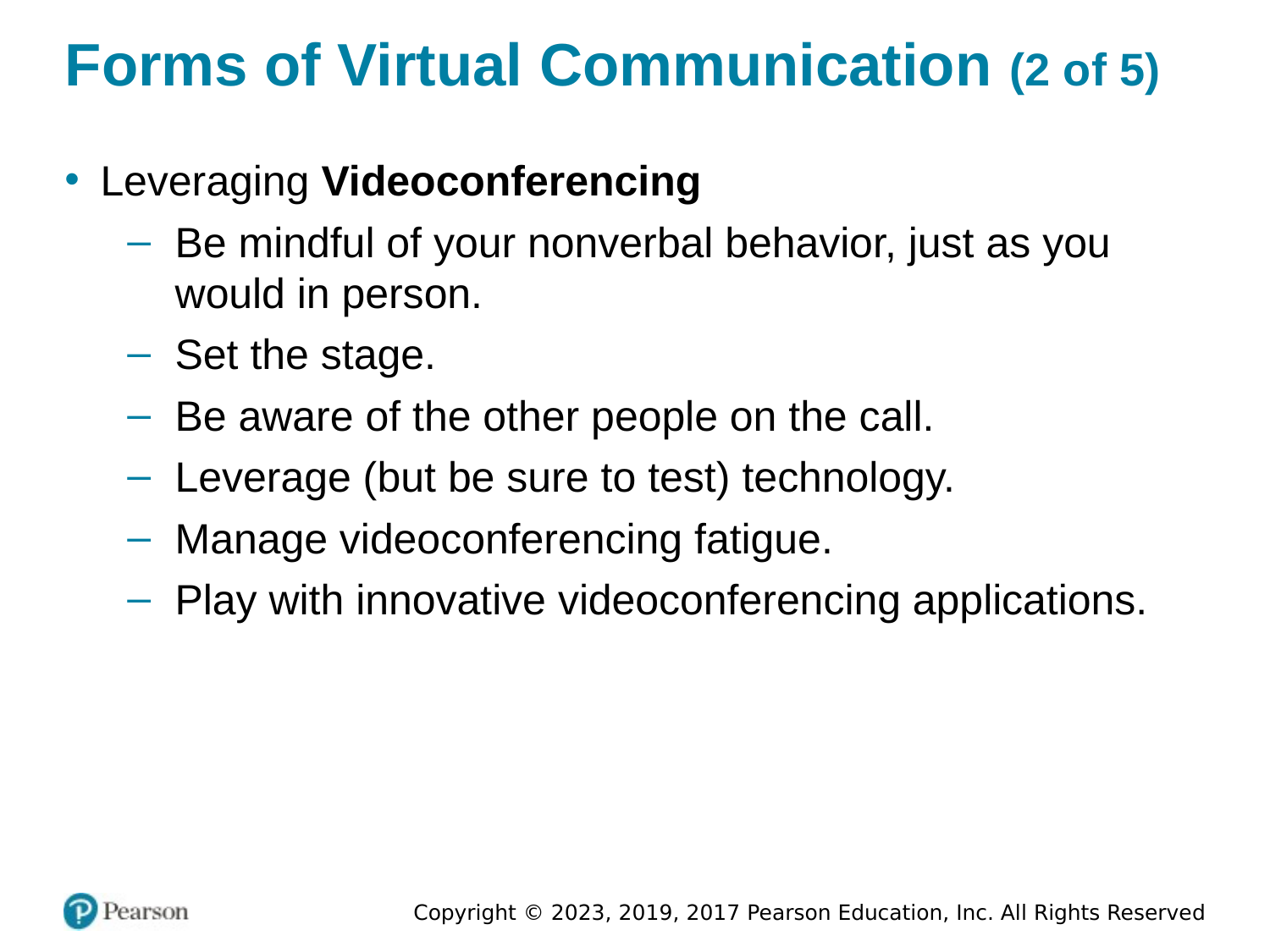

# Forms of Virtual Communication (2 of 5)
Leveraging Videoconferencing
Be mindful of your nonverbal behavior, just as you would in person.
Set the stage.
Be aware of the other people on the call.
Leverage (but be sure to test) technology.
Manage videoconferencing fatigue.
Play with innovative videoconferencing applications.